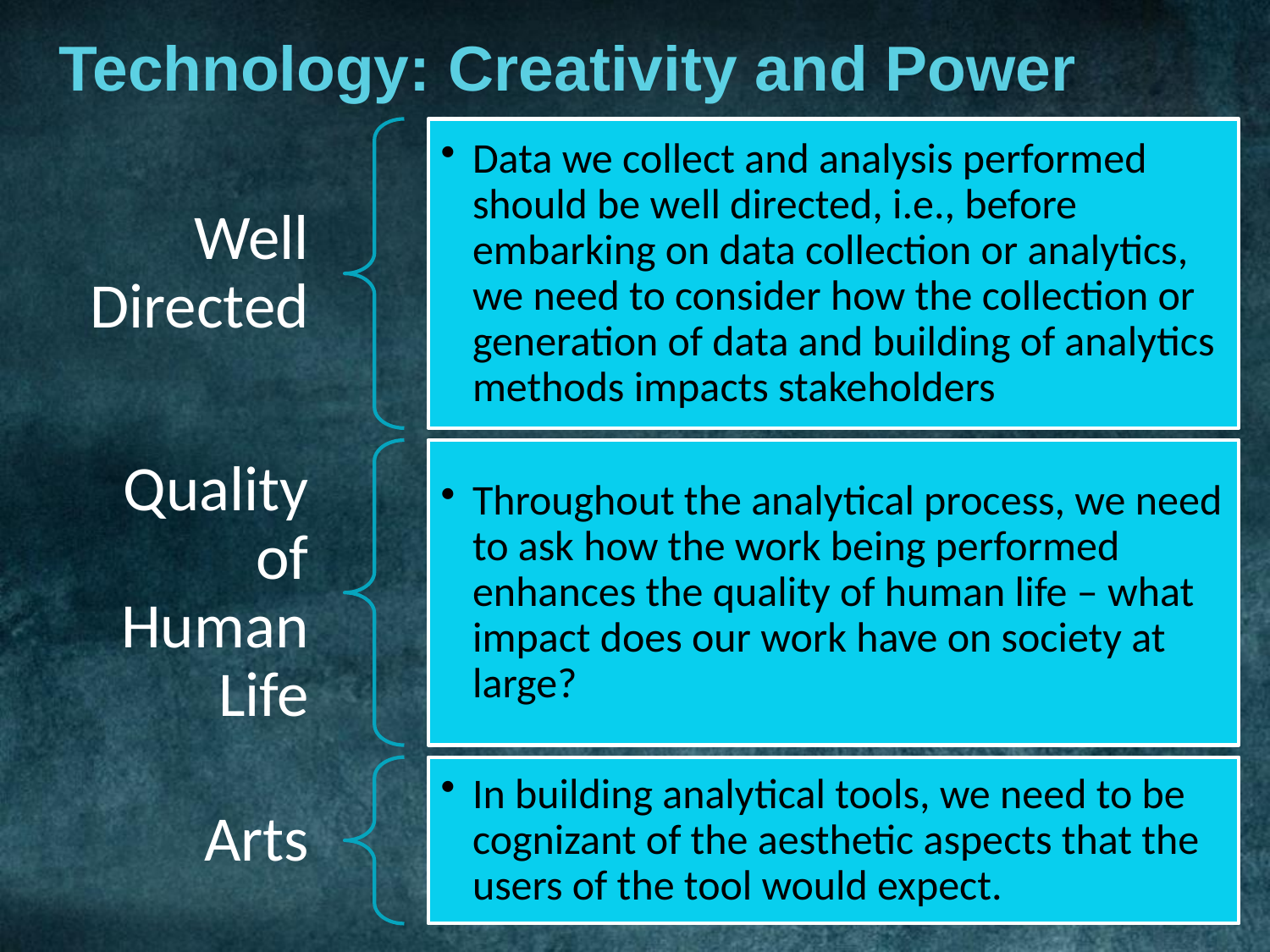

Technology: Creativity and Power
Well Directed
Data we collect and analysis performed should be well directed, i.e., before embarking on data collection or analytics, we need to consider how the collection or generation of data and building of analytics methods impacts stakeholders
Quality of Human Life
Throughout the analytical process, we need to ask how the work being performed enhances the quality of human life – what impact does our work have on society at large?
Arts
In building analytical tools, we need to be cognizant of the aesthetic aspects that the users of the tool would expect.